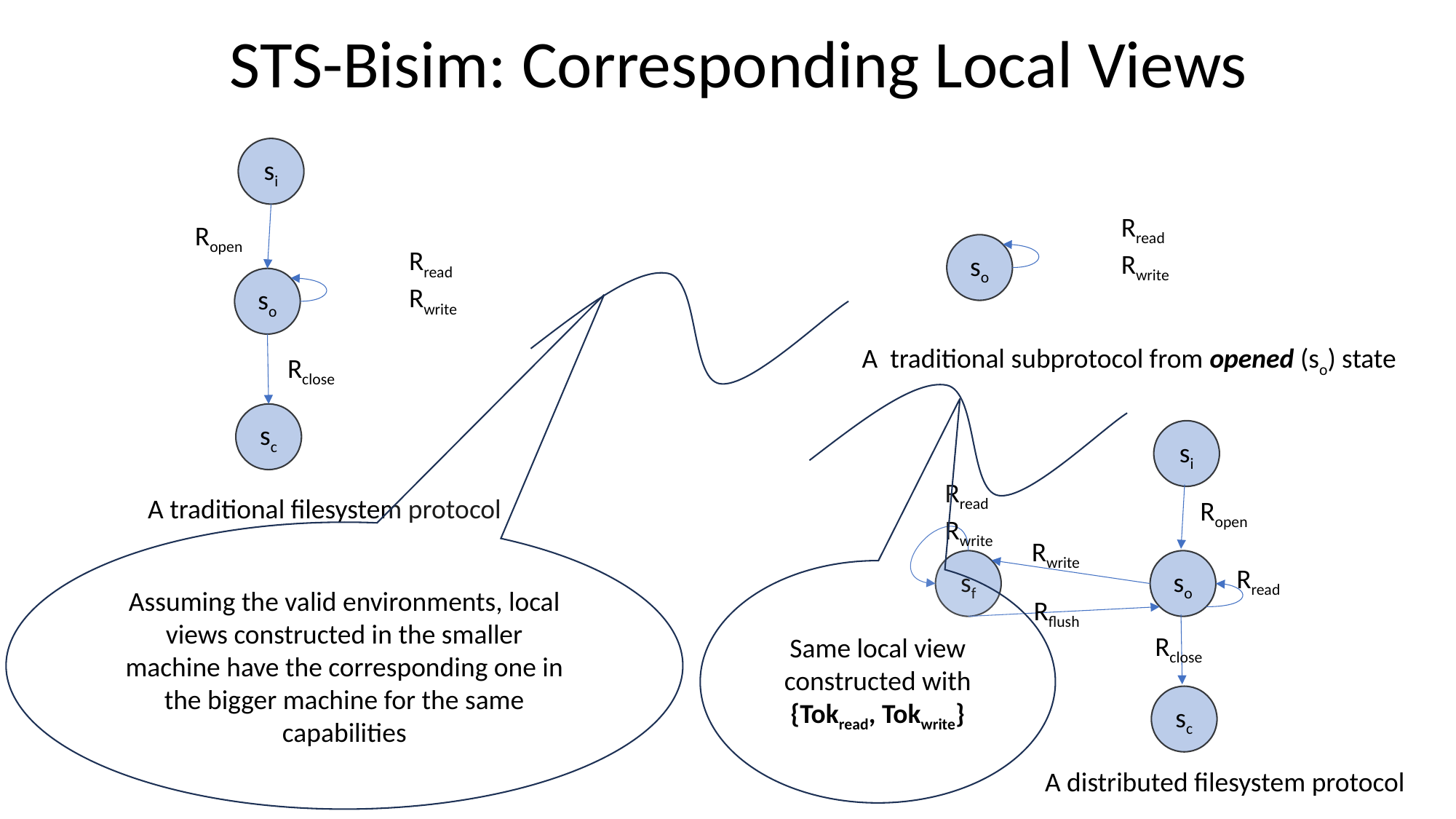

# STS-Bisim: Corresponding Local Views
si
Rread
Rwrite
Ropen

so
Rread
Rwrite
so

A  traditional subprotocol from opened (so) state
Rclose

sc
si
Rread
Rwrite

A traditional filesystem protocol
Ropen

Rwrite
Assuming the valid environments, local views constructed in the smaller machine have the corresponding one in the bigger machine for the same capabilities
sf
so

Rflush

Rread
Same local view constructed with {Tokread, Tokwrite}
Rclose
sc
A distributed filesystem protocol